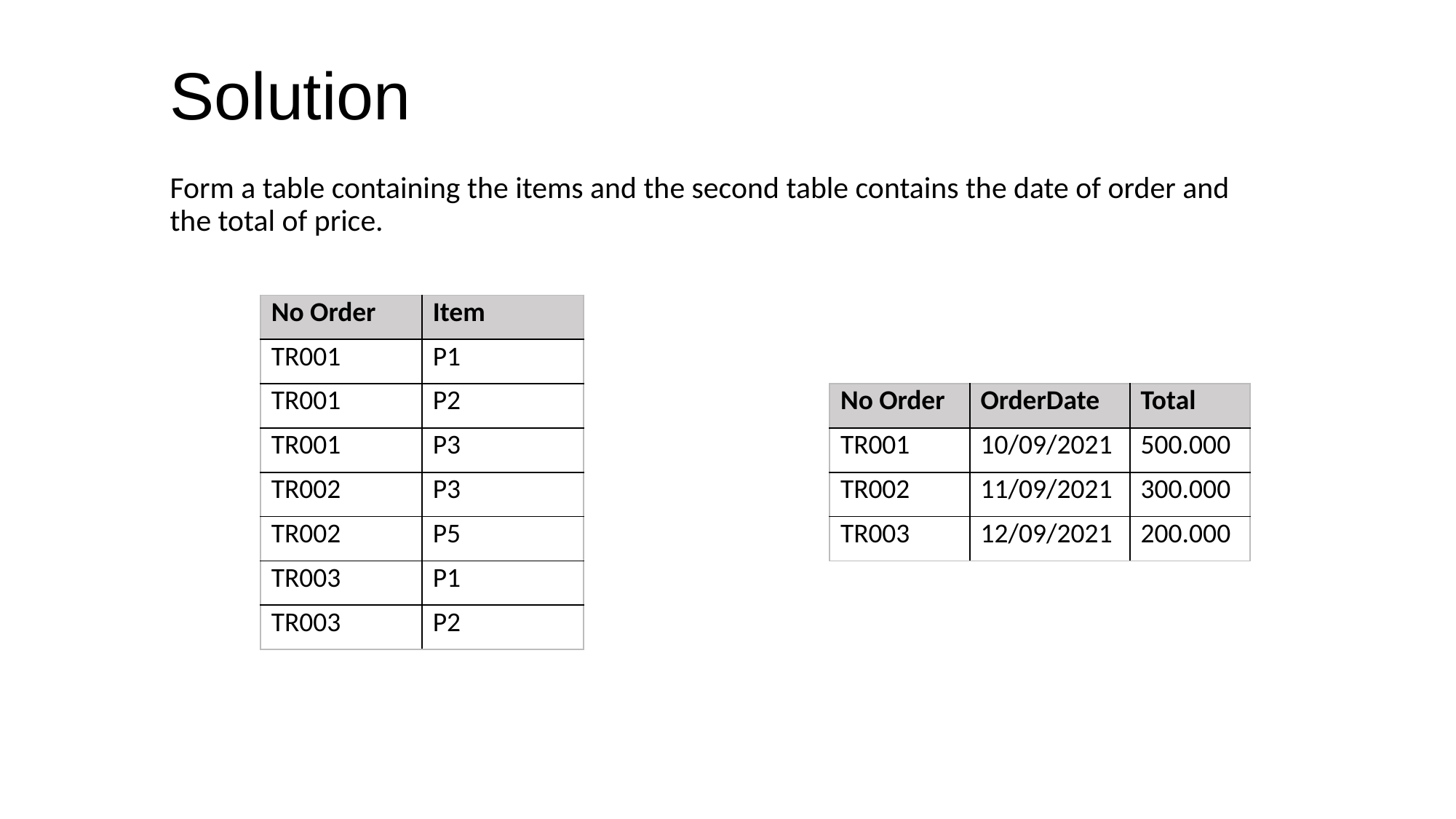

# Solution
Form a table containing the items and the second table contains the date of order and the total of price.
| No Order | Item |
| --- | --- |
| TR001 | P1 |
| TR001 | P2 |
| TR001 | P3 |
| TR002 | P3 |
| TR002 | P5 |
| TR003 | P1 |
| TR003 | P2 |
| No Order | OrderDate | Total |
| --- | --- | --- |
| TR001 | 10/09/2021 | 500.000 |
| TR002 | 11/09/2021 | 300.000 |
| TR003 | 12/09/2021 | 200.000 |